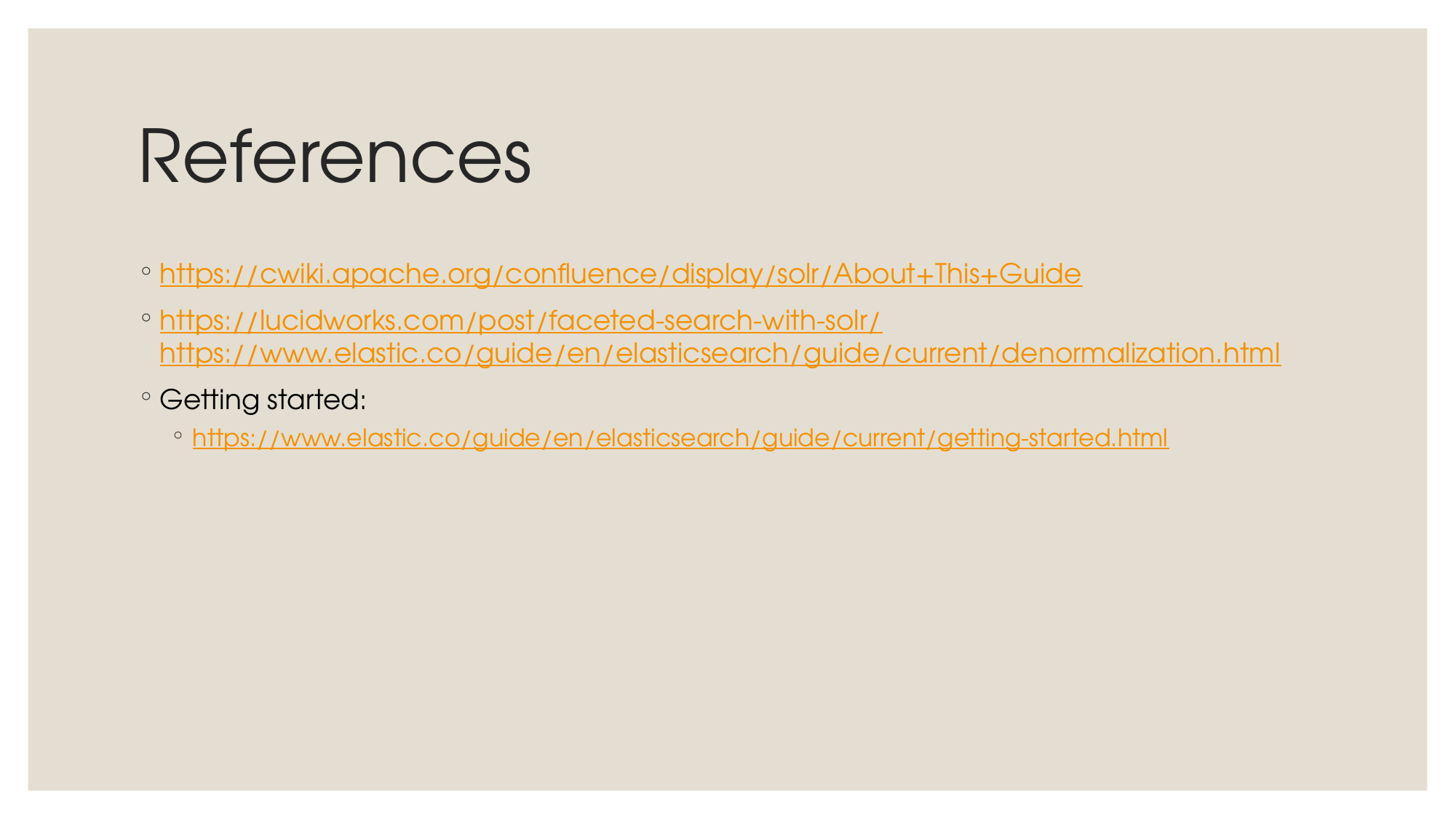

# References
https://cwiki.apache.org/confluence/display/solr/About+This+Guide
https://lucidworks.com/post/faceted-search-with-solr/https://www.elastic.co/guide/en/elasticsearch/guide/current/denormalization.html
Getting started:
https://www.elastic.co/guide/en/elasticsearch/guide/current/getting-started.html